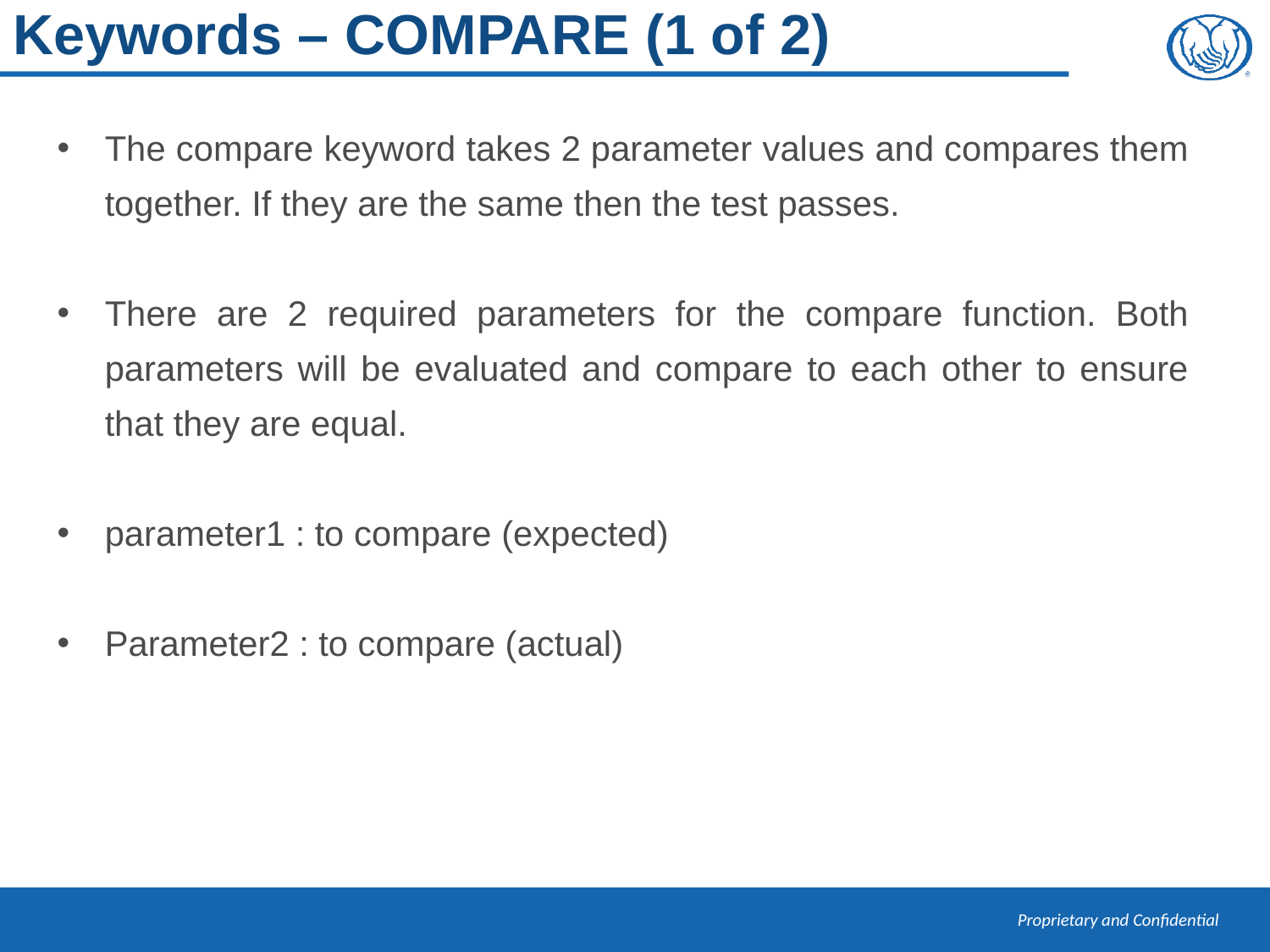

Keywords – COMPARE (1 of 2)
The compare keyword takes 2 parameter values and compares them together. If they are the same then the test passes.

There are 2 required parameters for the compare function. Both parameters will be evaluated and compare to each other to ensure that they are equal.

parameter1 : to compare (expected)

Parameter2 : to compare (actual)